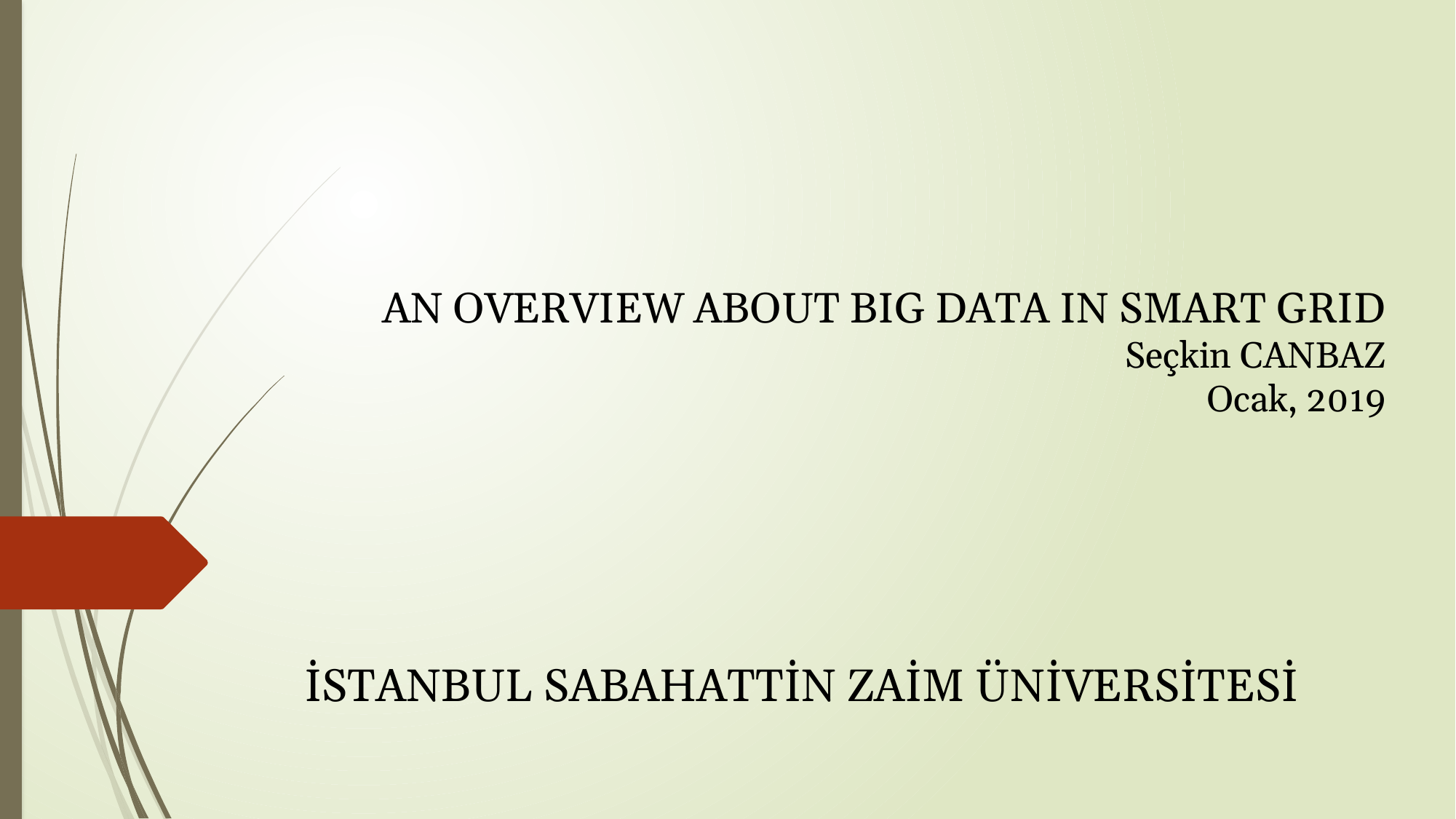

AN OVERVIEW ABOUT BIG DATA IN SMART GRID
Seçkin CANBAZ
Ocak, 2019
İSTANBUL SABAHATTİN ZAİM ÜNİVERSİTESİ